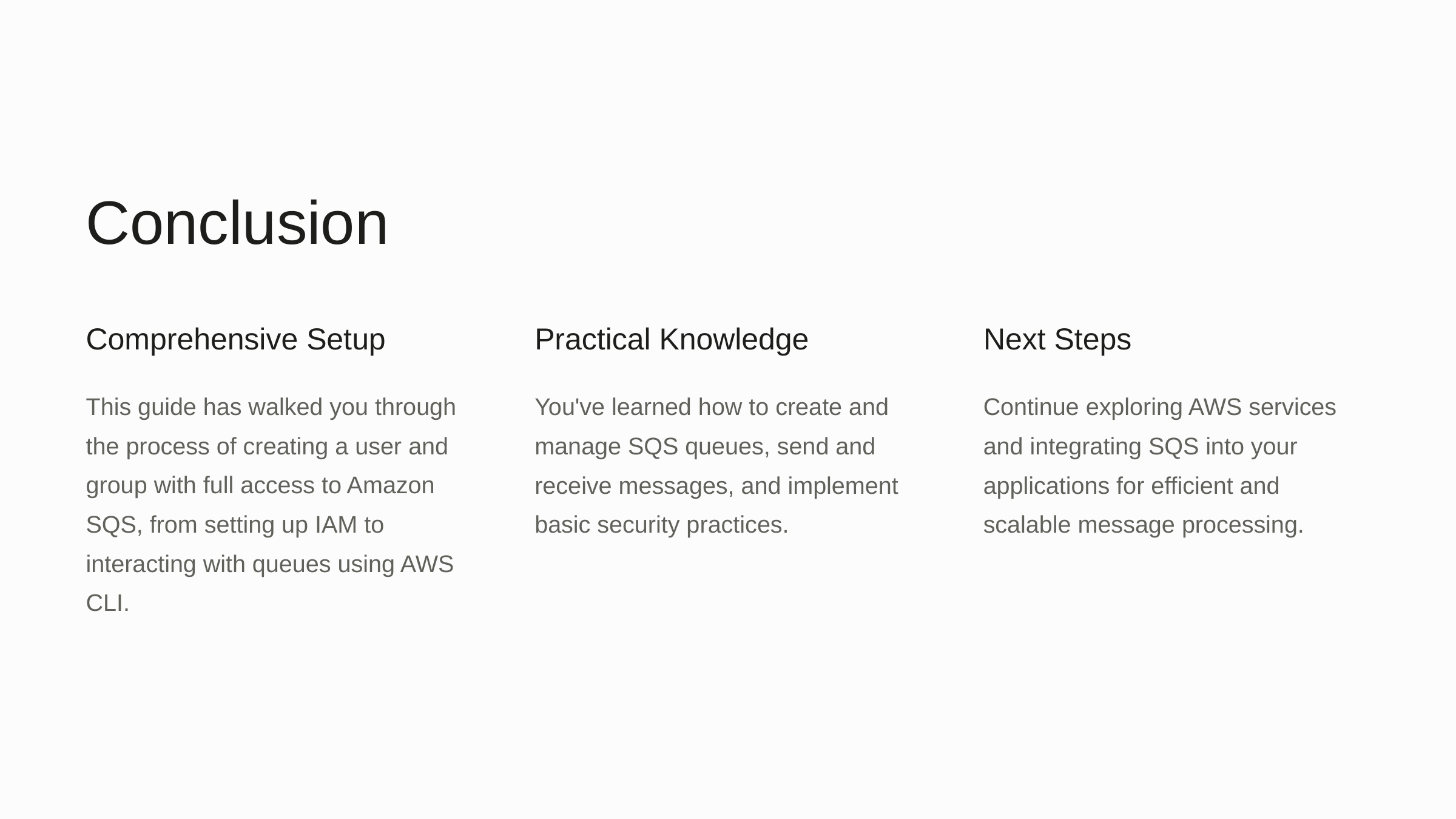

Conclusion
Comprehensive Setup
Practical Knowledge
Next Steps
This guide has walked you through the process of creating a user and group with full access to Amazon SQS, from setting up IAM to interacting with queues using AWS CLI.
You've learned how to create and manage SQS queues, send and receive messages, and implement basic security practices.
Continue exploring AWS services and integrating SQS into your applications for efficient and scalable message processing.